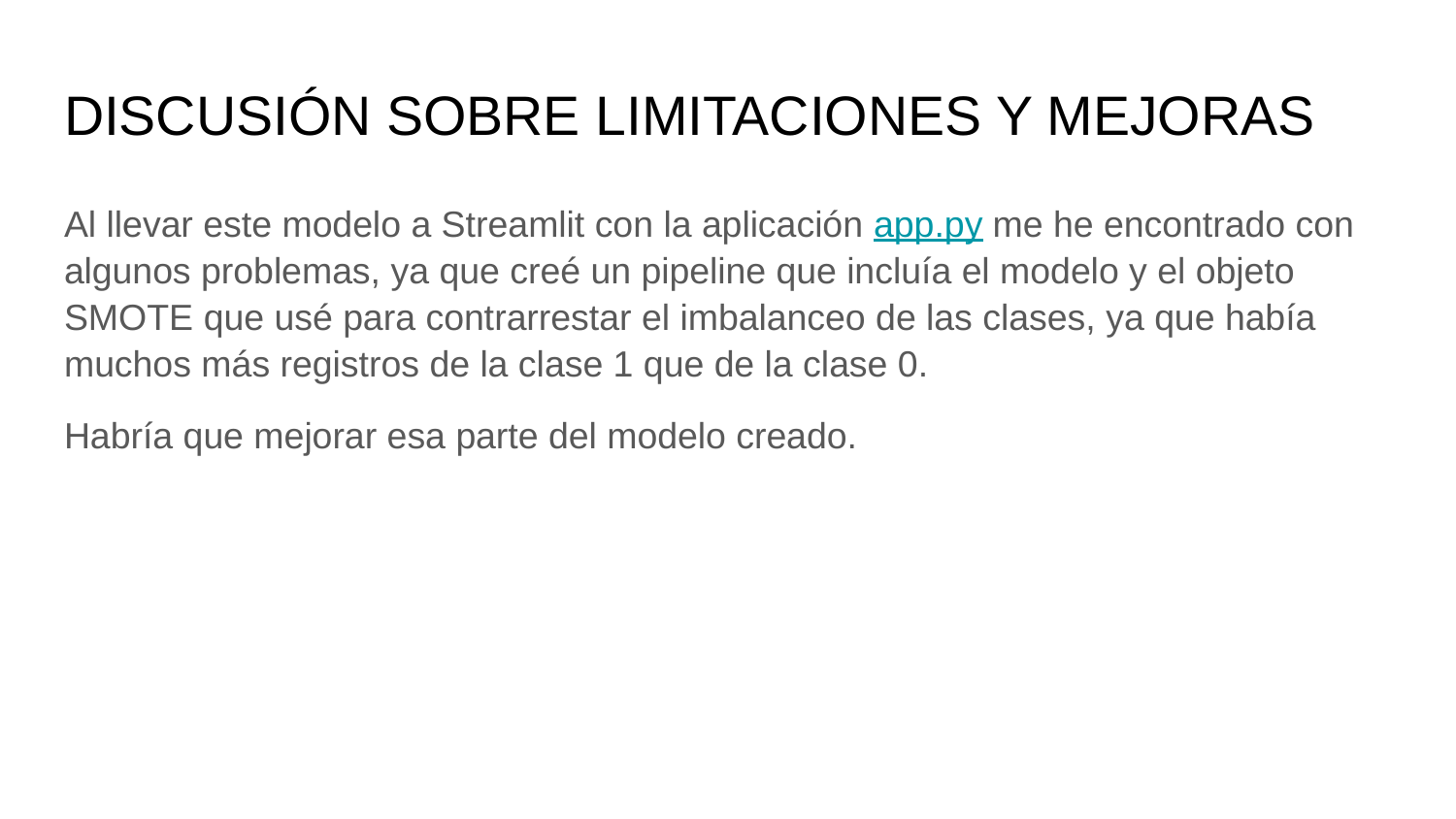

# DISCUSIÓN SOBRE LIMITACIONES Y MEJORAS
Al llevar este modelo a Streamlit con la aplicación app.py me he encontrado con algunos problemas, ya que creé un pipeline que incluía el modelo y el objeto SMOTE que usé para contrarrestar el imbalanceo de las clases, ya que había muchos más registros de la clase 1 que de la clase 0.
Habría que mejorar esa parte del modelo creado.